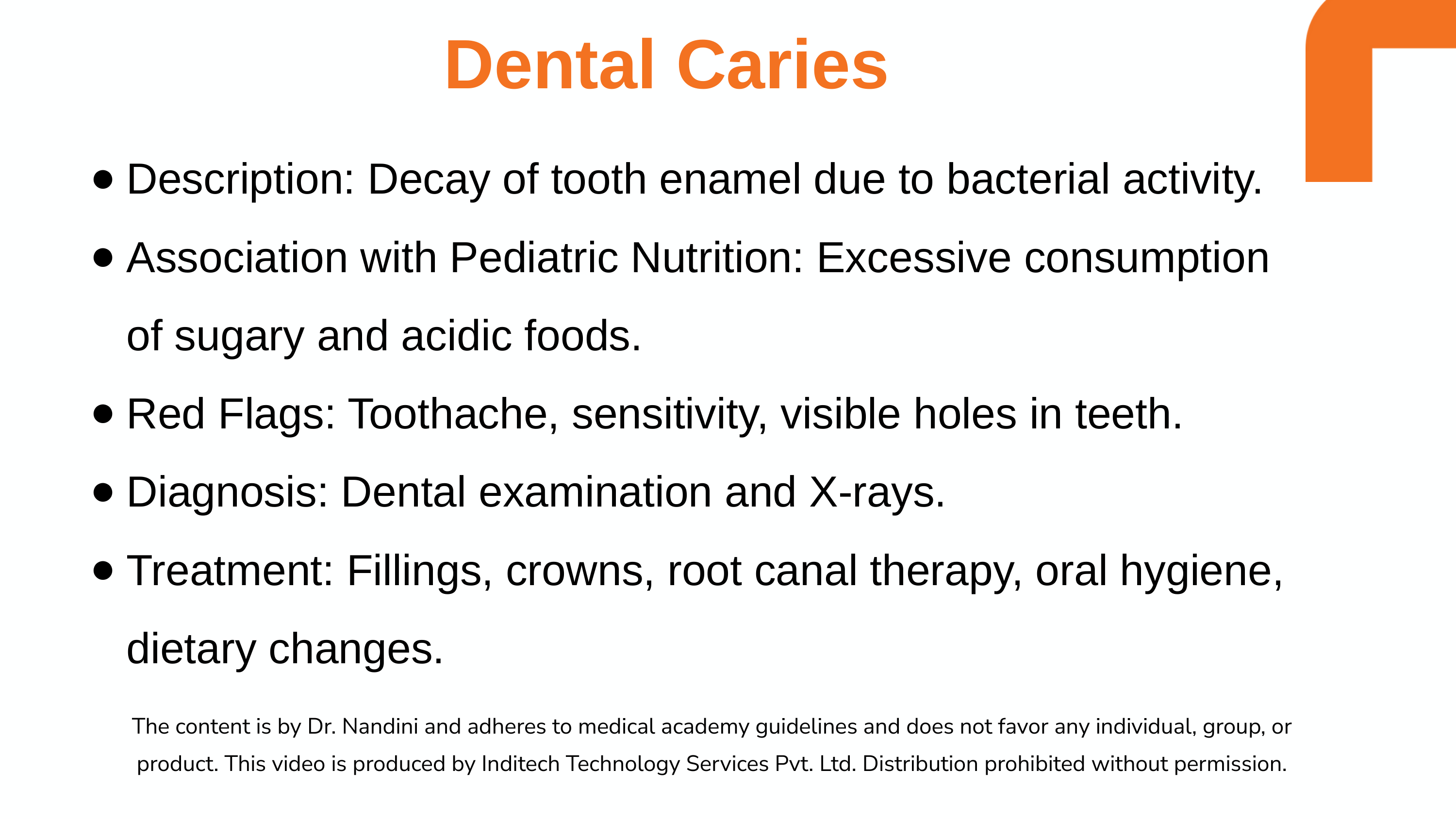

Dental Caries
Description: Decay of tooth enamel due to bacterial activity.
Association with Pediatric Nutrition: Excessive consumption of sugary and acidic foods.
Red Flags: Toothache, sensitivity, visible holes in teeth.
Diagnosis: Dental examination and X-rays.
Treatment: Fillings, crowns, root canal therapy, oral hygiene, dietary changes.
The content is by Dr. Nandini and adheres to medical academy guidelines and does not favor any individual, group, or product. This video is produced by Inditech Technology Services Pvt. Ltd. Distribution prohibited without permission.